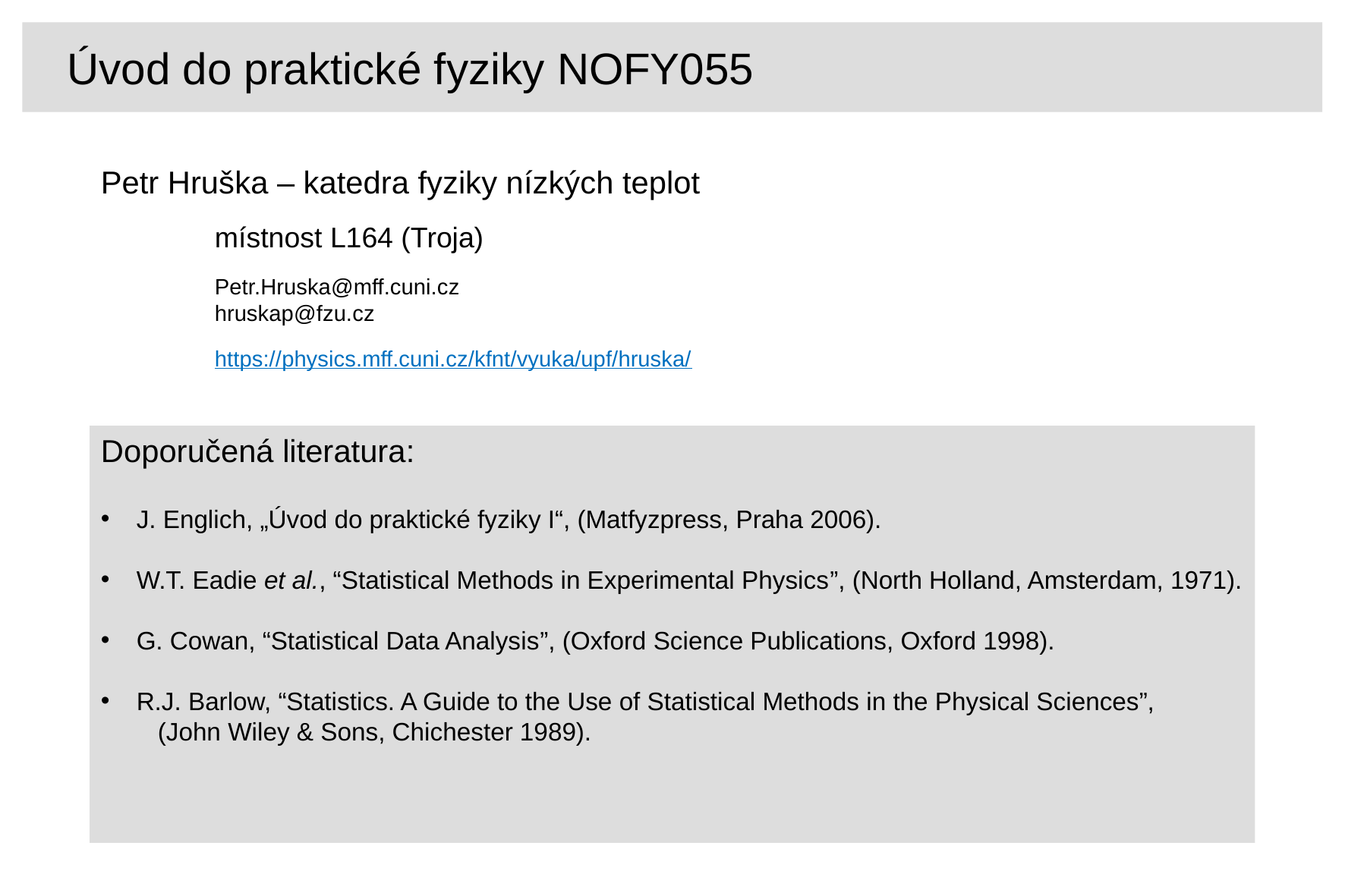

Úvod do praktické fyziky NOFY055
Petr Hruška – katedra fyziky nízkých teplot

	místnost L164 (Troja)

	Petr.Hruska@mff.cuni.cz
	hruskap@fzu.cz

	https://physics.mff.cuni.cz/kfnt/vyuka/upf/hruska/
Doporučená literatura:

J. Englich, „Úvod do praktické fyziky I“, (Matfyzpress, Praha 2006).

W.T. Eadie et al., “Statistical Methods in Experimental Physics”, (North Holland, Amsterdam, 1971).

G. Cowan, “Statistical Data Analysis”, (Oxford Science Publications, Oxford 1998).

R.J. Barlow, “Statistics. A Guide to the Use of Statistical Methods in the Physical Sciences”,
(John Wiley & Sons, Chichester 1989).